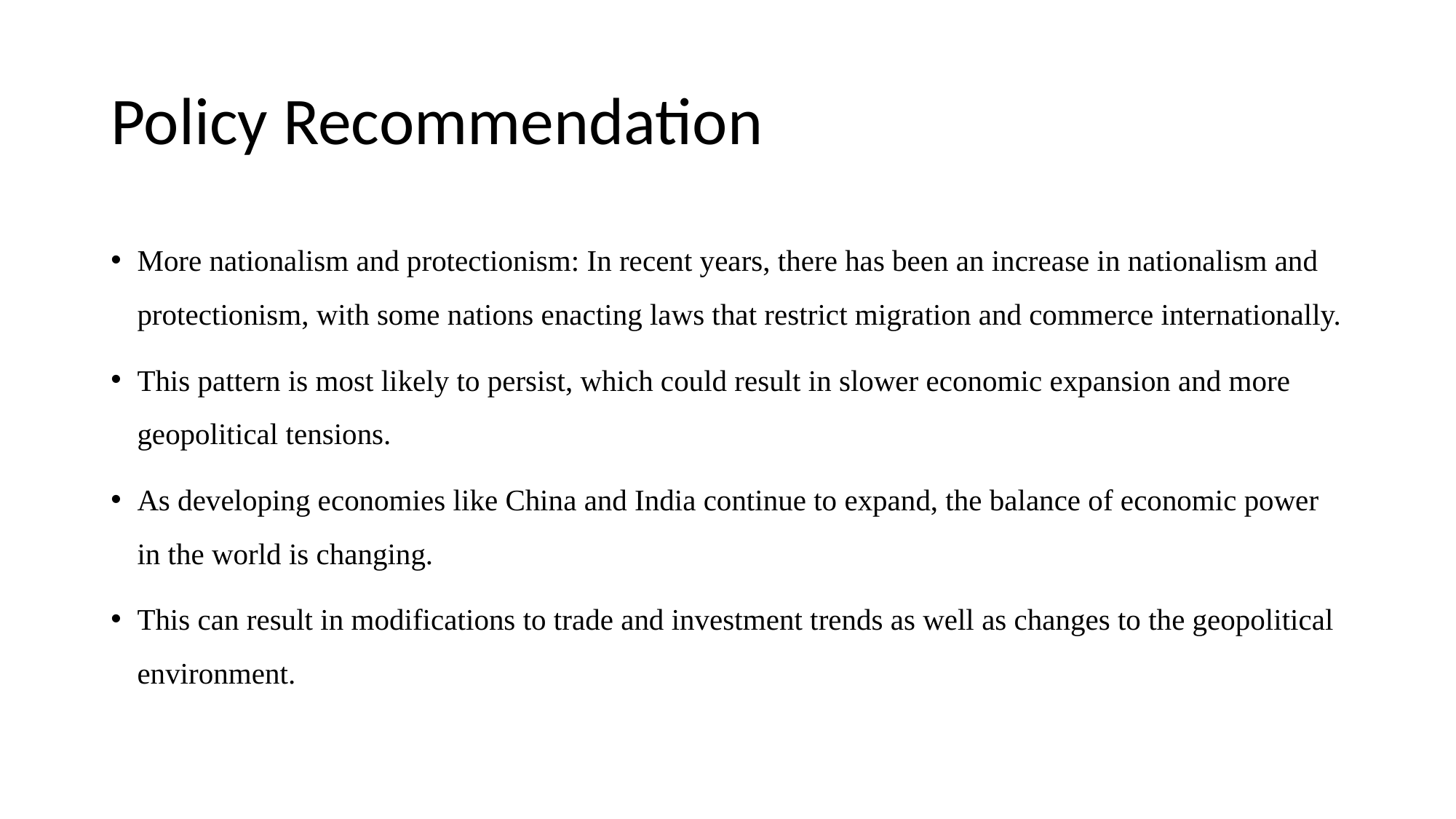

# Policy Recommendation
More nationalism and protectionism: In recent years, there has been an increase in nationalism and protectionism, with some nations enacting laws that restrict migration and commerce internationally.
This pattern is most likely to persist, which could result in slower economic expansion and more geopolitical tensions.
As developing economies like China and India continue to expand, the balance of economic power in the world is changing.
This can result in modifications to trade and investment trends as well as changes to the geopolitical environment.